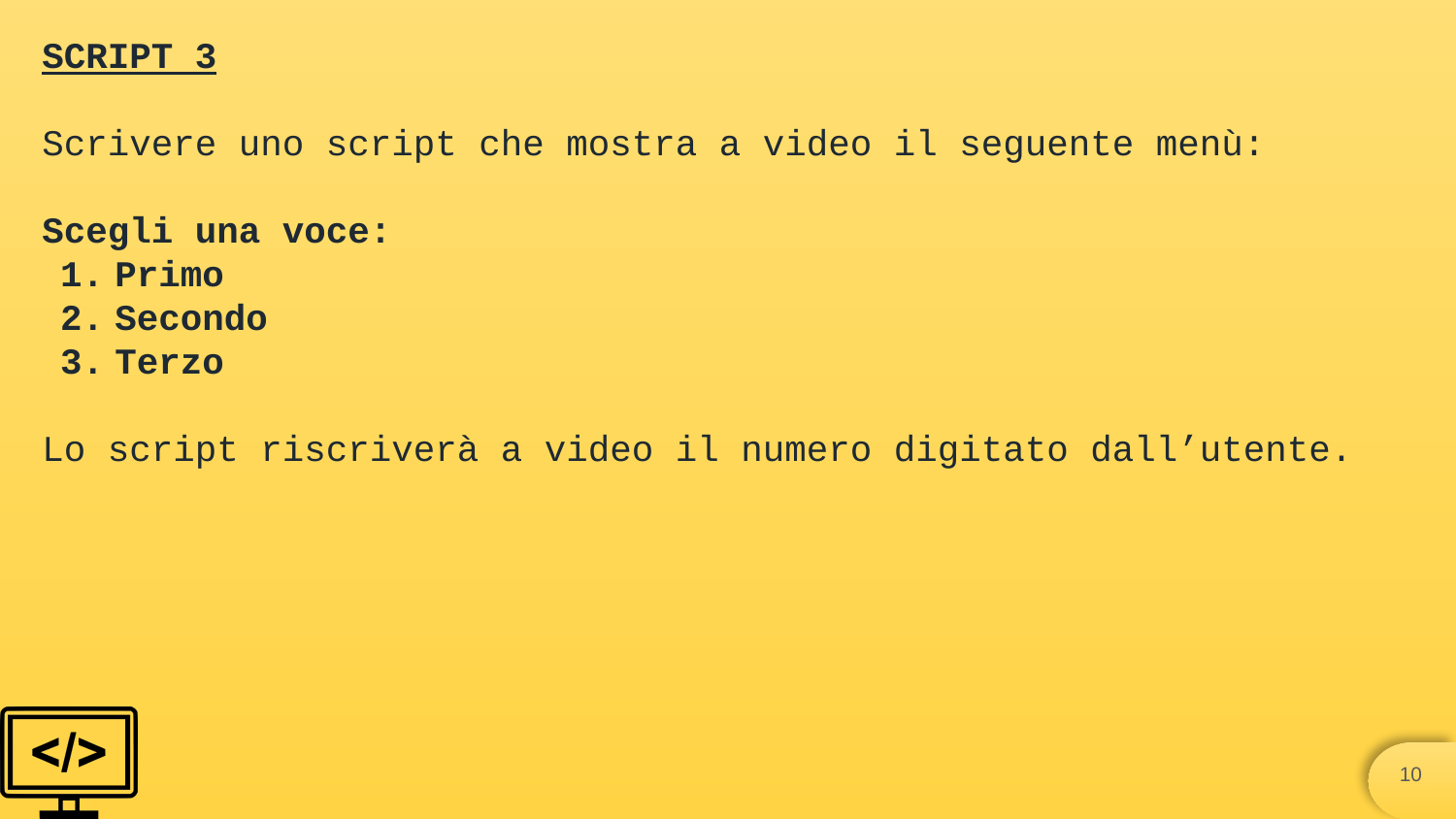

SCRIPT 3

Scrivere uno script che mostra a video il seguente menù:

Scegli una voce:
Primo
Secondo
Terzo

Lo script riscriverà a video il numero digitato dall’utente.
10